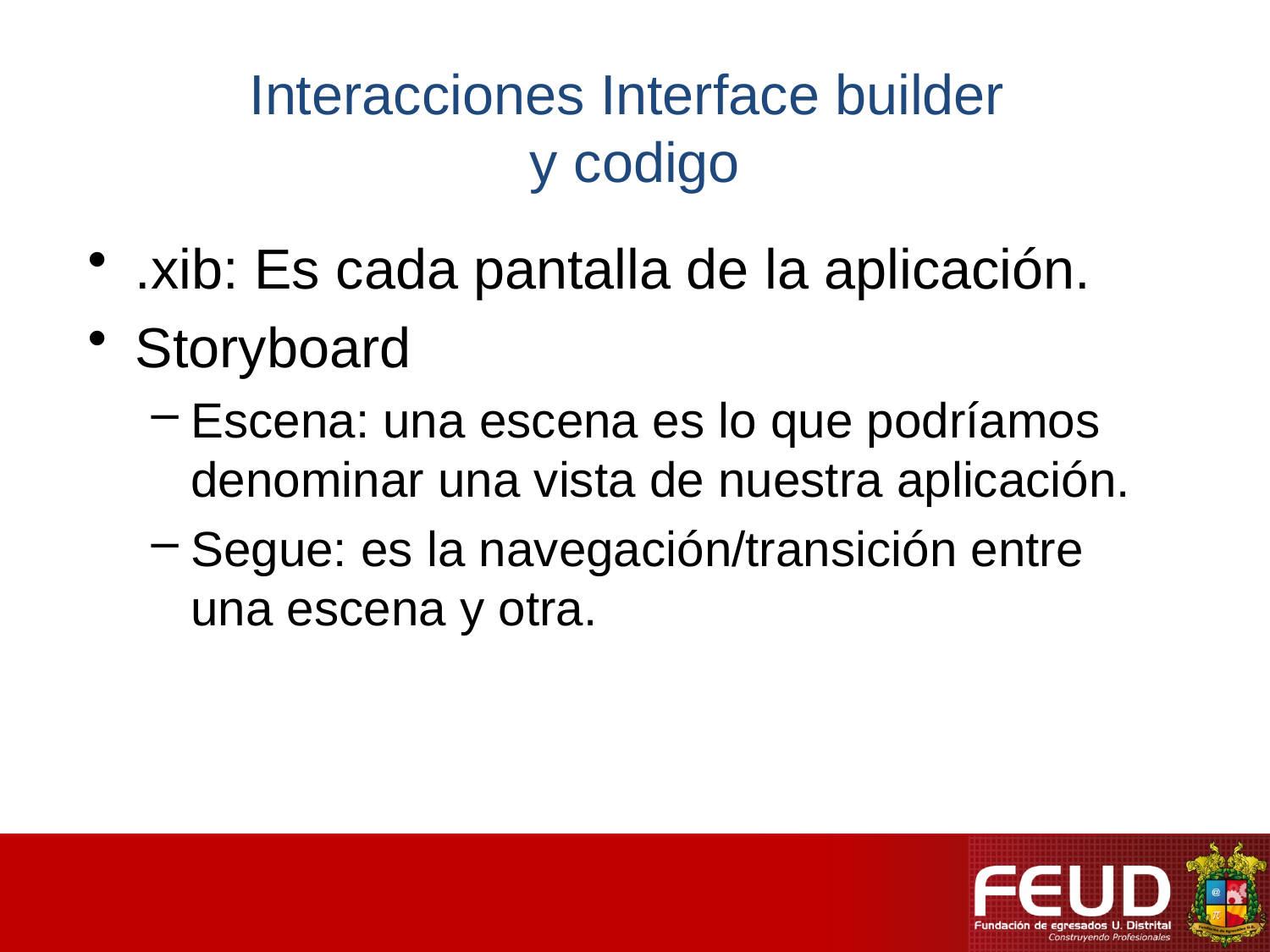

# Interacciones Interface builder y codigo
.xib: Es cada pantalla de la aplicación.
Storyboard
Escena: una escena es lo que podríamos denominar una vista de nuestra aplicación.
Segue: es la navegación/transición entre una escena y otra.